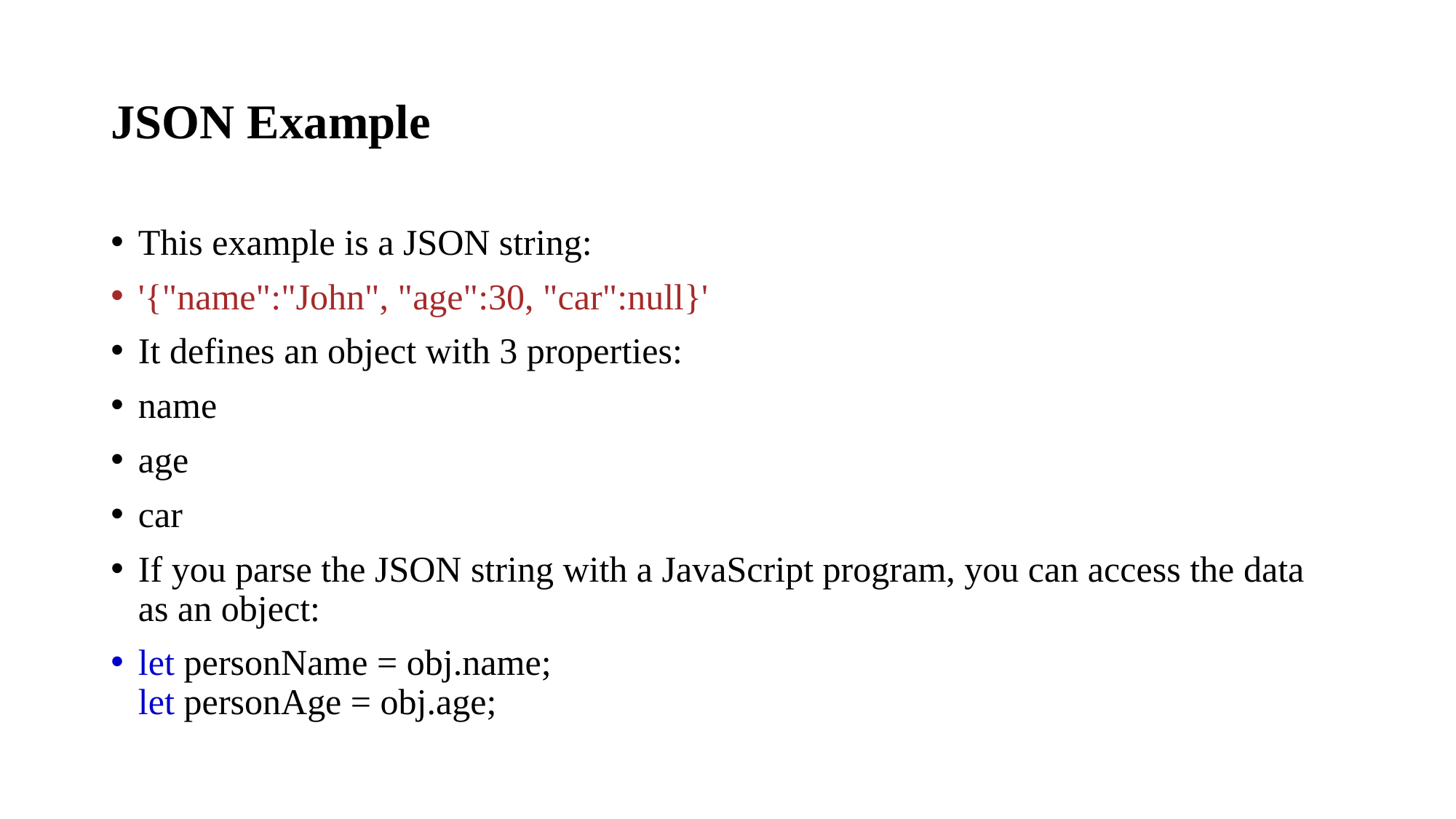

# JSON Example
This example is a JSON string:
'{"name":"John", "age":30, "car":null}'
It defines an object with 3 properties:
name
age
car
If you parse the JSON string with a JavaScript program, you can access the data as an object:
let personName = obj.name;
let personAge = obj.age;